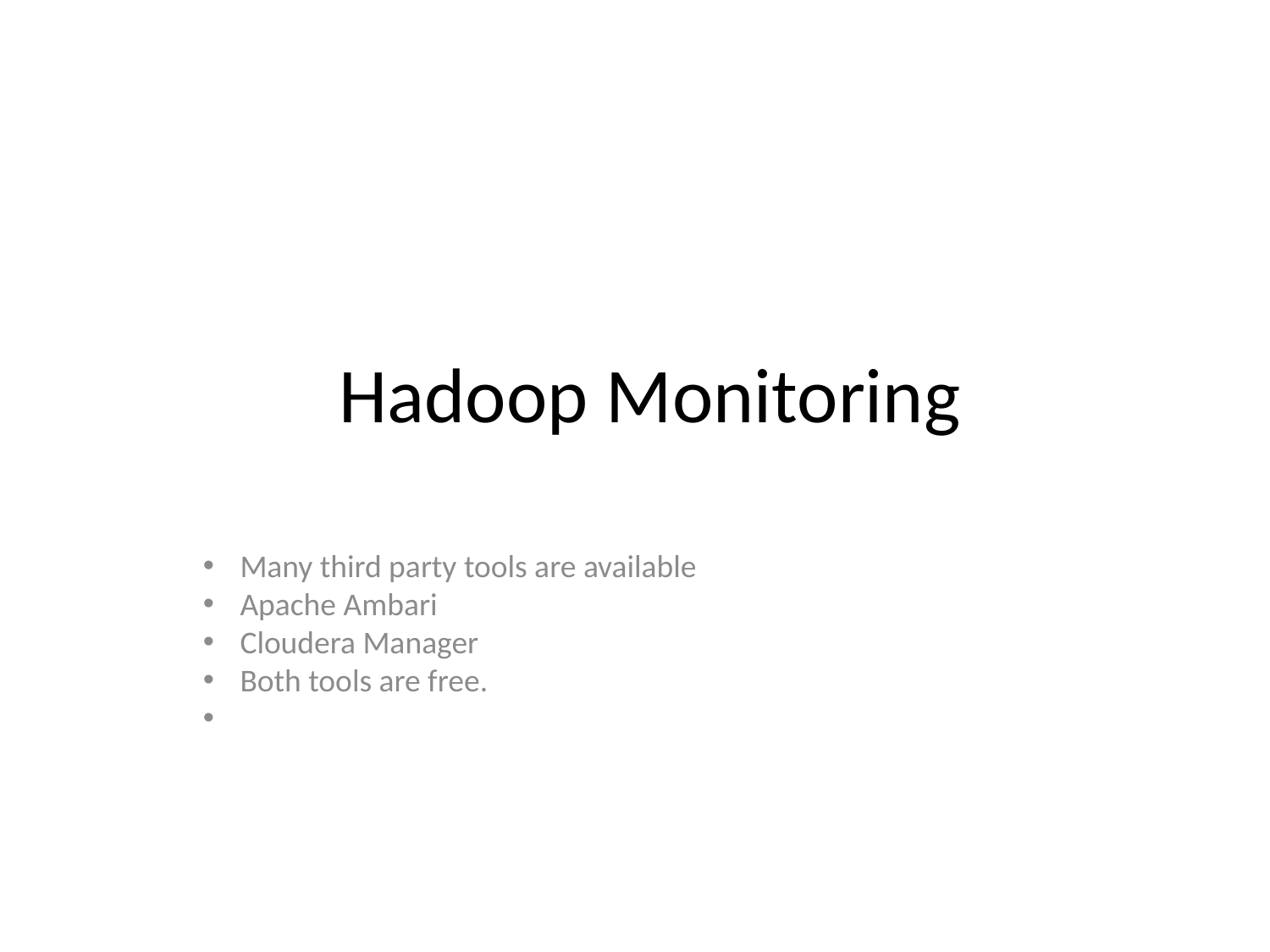

Hadoop Monitoring
 Many third party tools are available
 Apache Ambari
 Cloudera Manager
 Both tools are free.